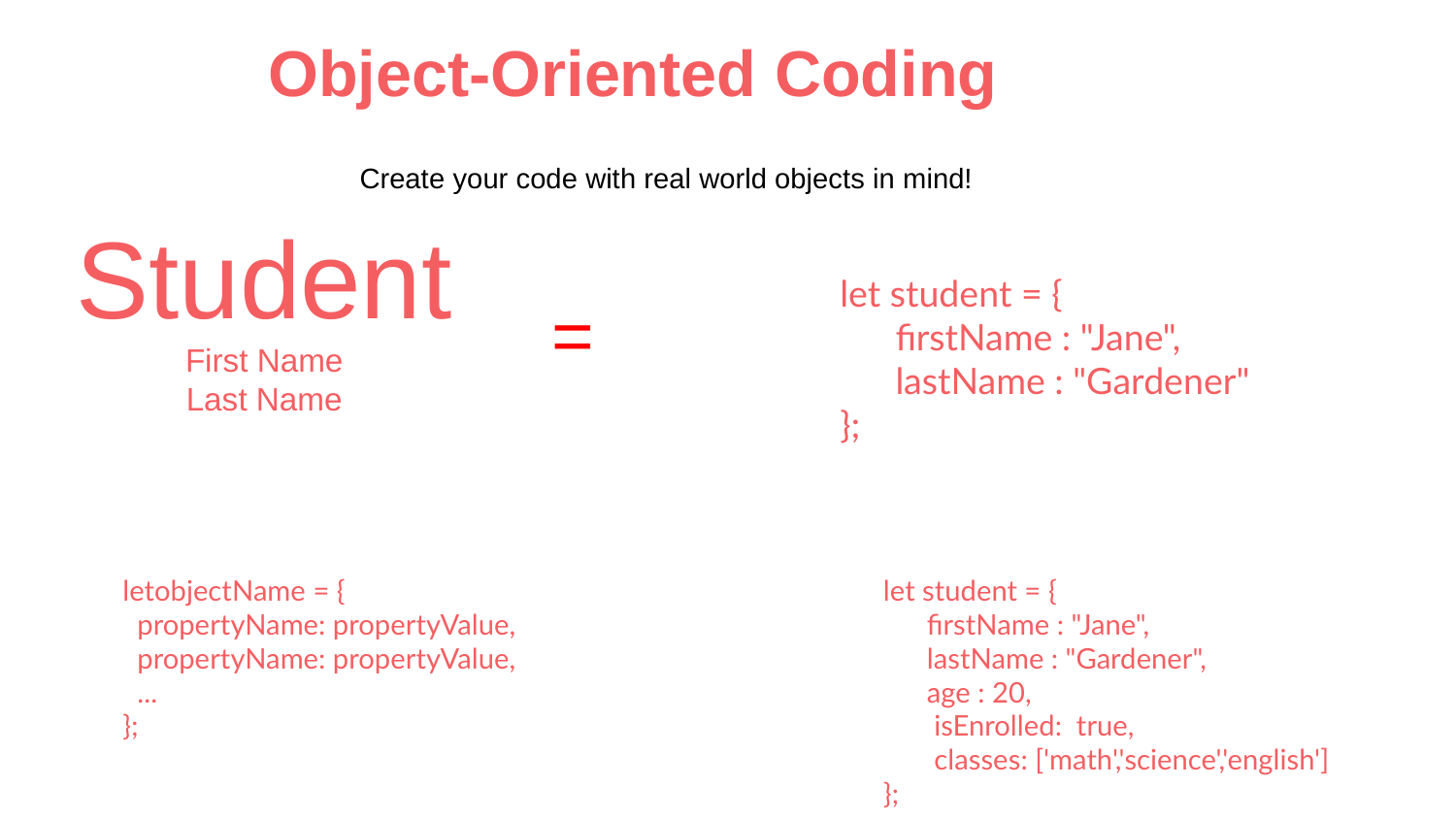

# Object-Oriented Coding
Create your code with real world objects in mind!
Student
First Name
Last Name
let student = {
      firstName : "Jane",
      lastName : "Gardener"
};
=
letobjectName = {
  propertyName: propertyValue,
  propertyName: propertyValue,
  ...
};
let student = {
      firstName : "Jane",
      lastName : "Gardener",
      age : 20,
       isEnrolled:  true,
       classes: ['math','science','english']
};